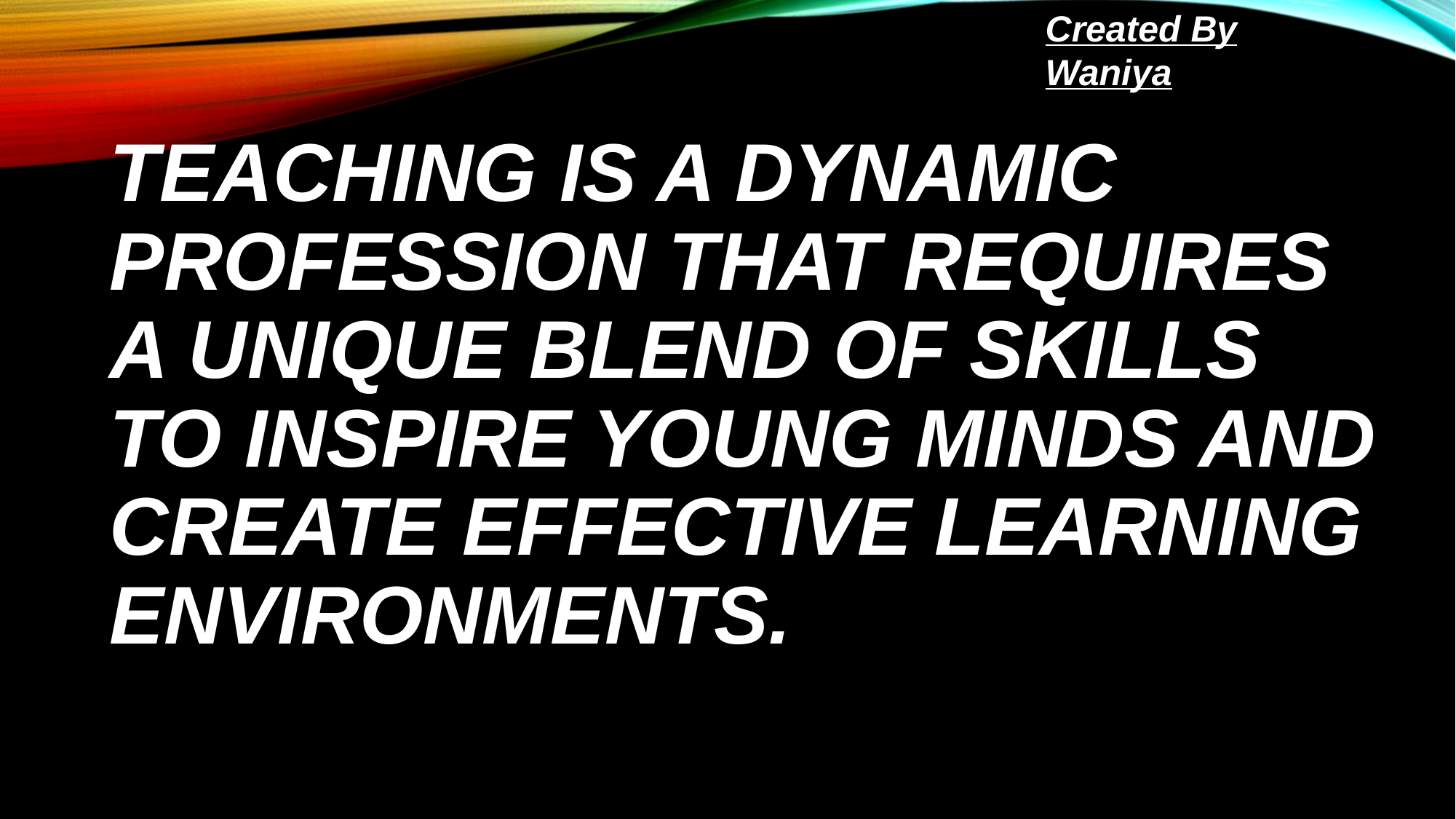

# Teaching is a dynamic profession that requires a unique blend of skills to inspire young minds and create effective learning environments.